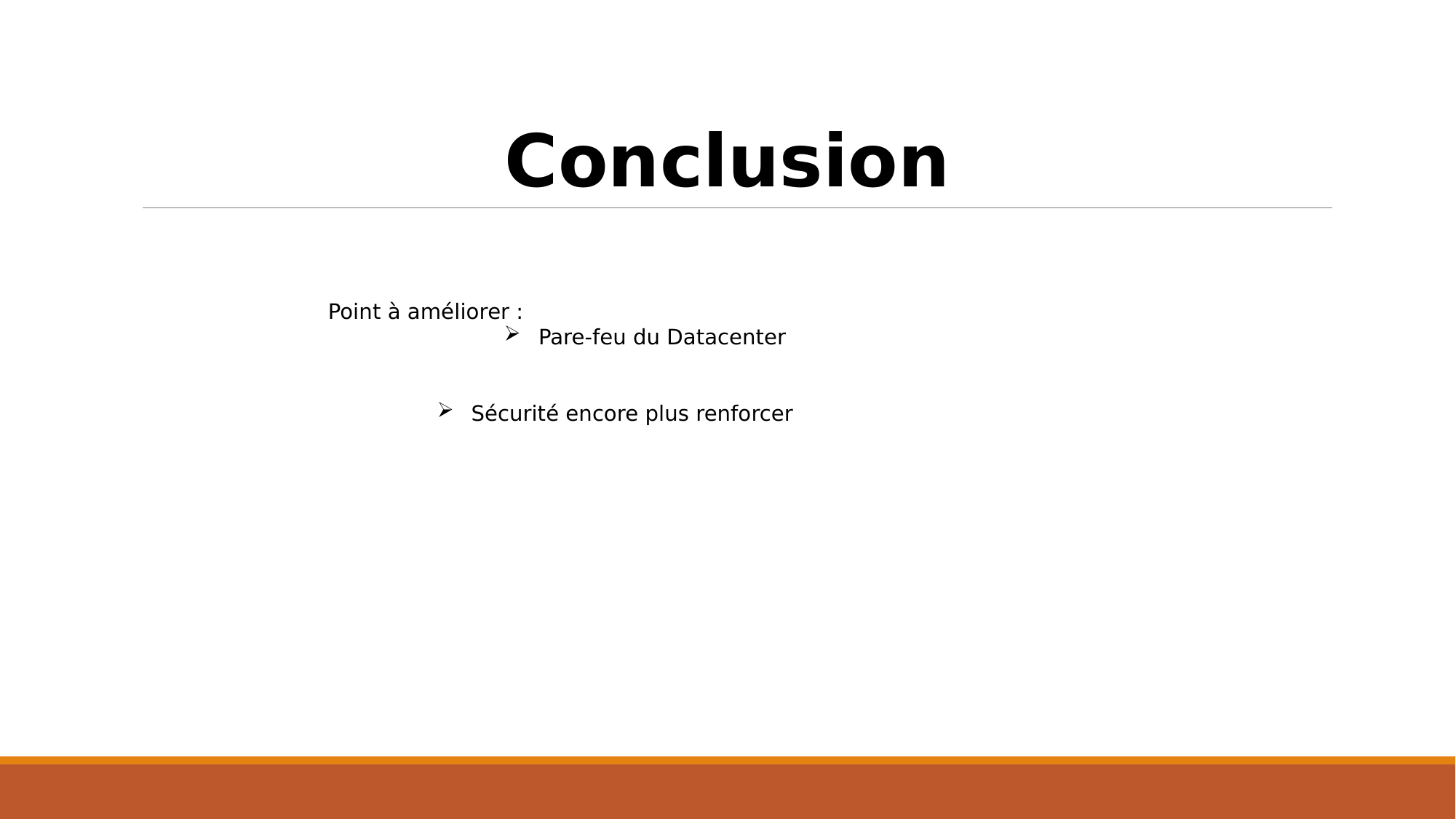

Conclusion
Point à améliorer :
Pare-feu du Datacenter

Sécurité encore plus renforcer